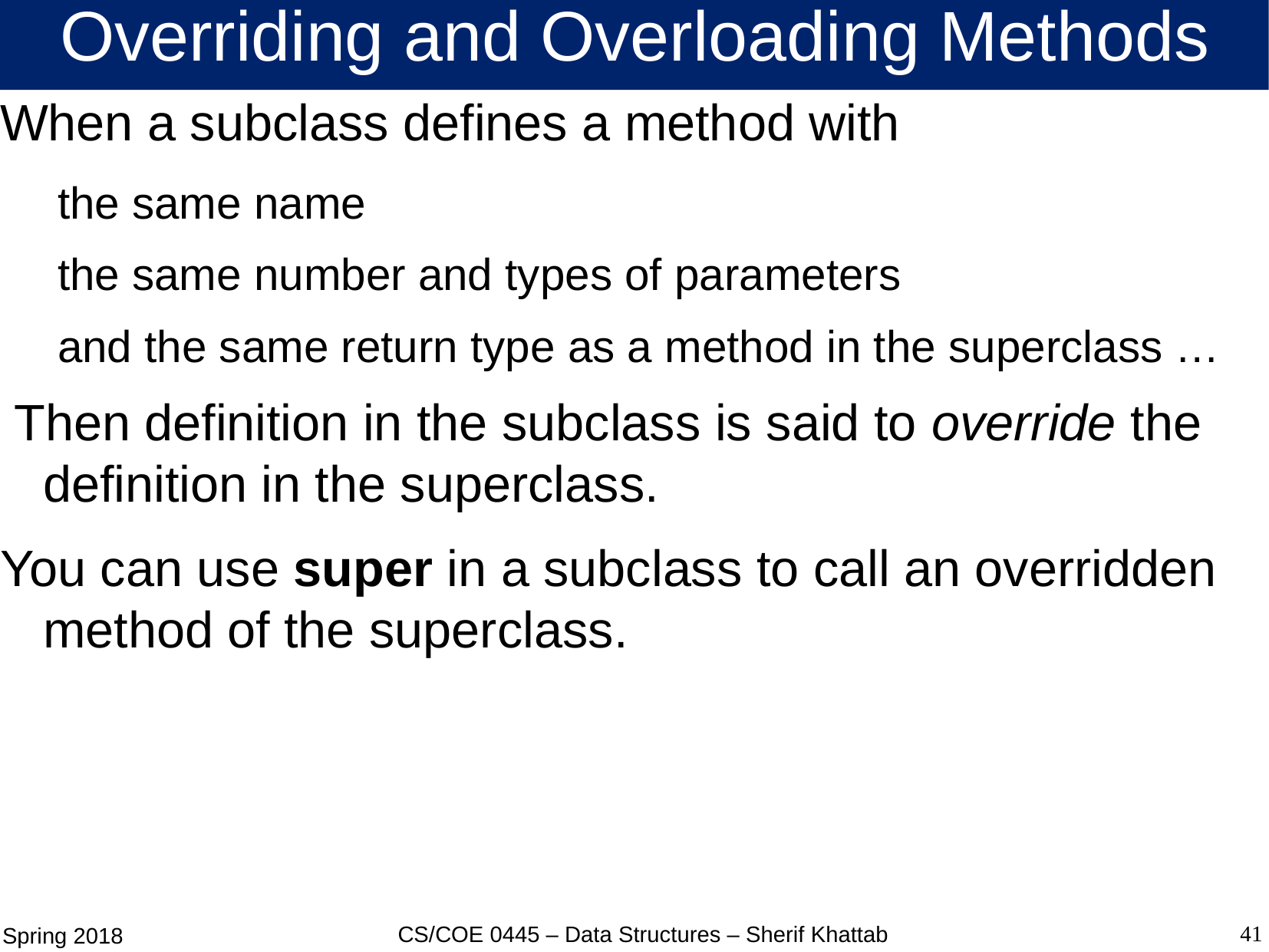

# Overriding and Overloading Methods
When a subclass defines a method with
the same name
the same number and types of parameters
and the same return type as a method in the superclass …
 Then definition in the subclass is said to override the definition in the superclass.
You can use super in a subclass to call an overridden method of the superclass.
41
CS/COE 0445 – Data Structures – Sherif Khattab
Spring 2018